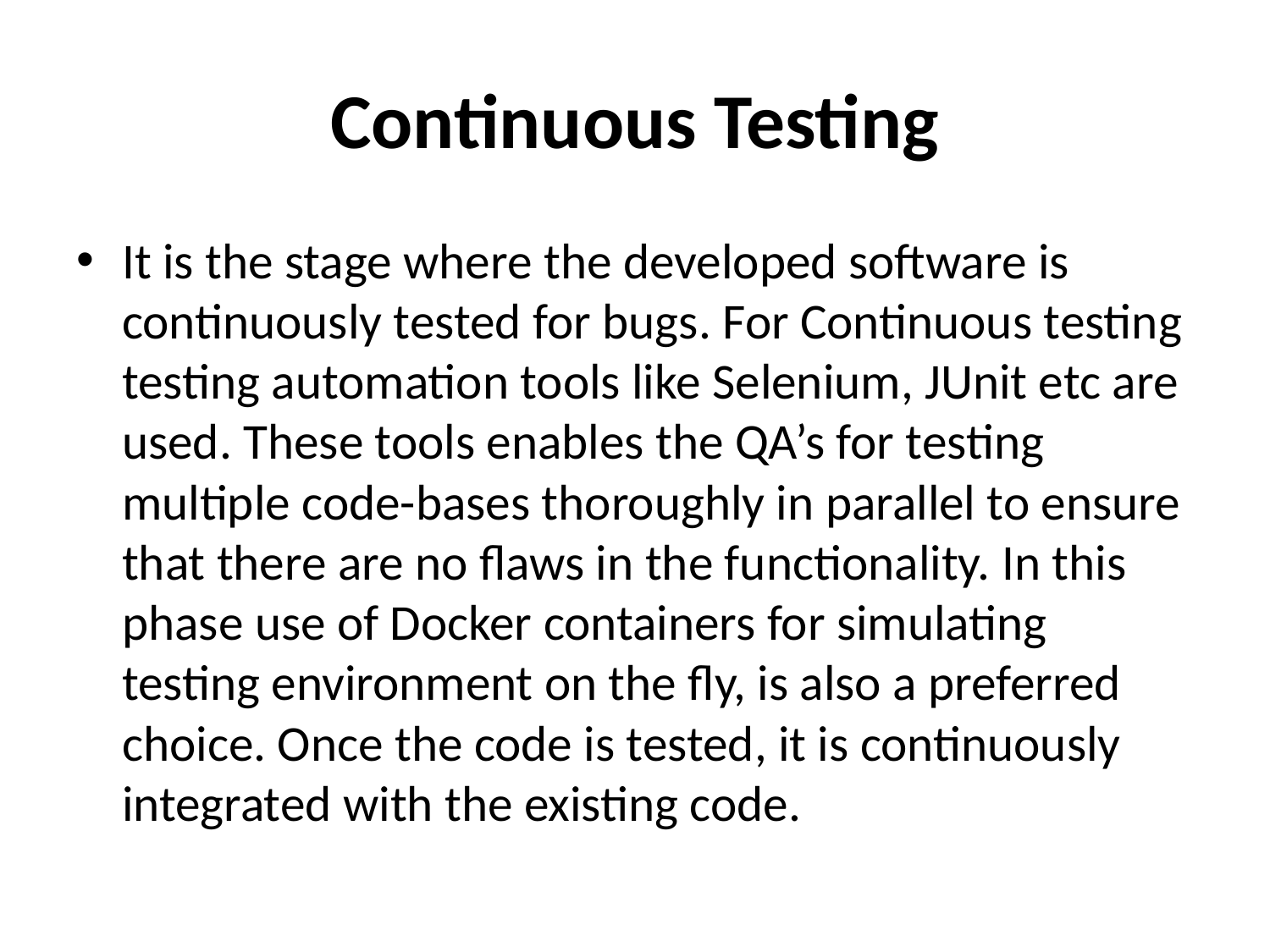

# Continuous Testing
It is the stage where the developed software is continuously tested for bugs. For Continuous testing testing automation tools like Selenium, JUnit etc are used. These tools enables the QA’s for testing multiple code-bases thoroughly in parallel to ensure that there are no flaws in the functionality. In this phase use of Docker containers for simulating testing environment on the fly, is also a preferred choice. Once the code is tested, it is continuously integrated with the existing code.